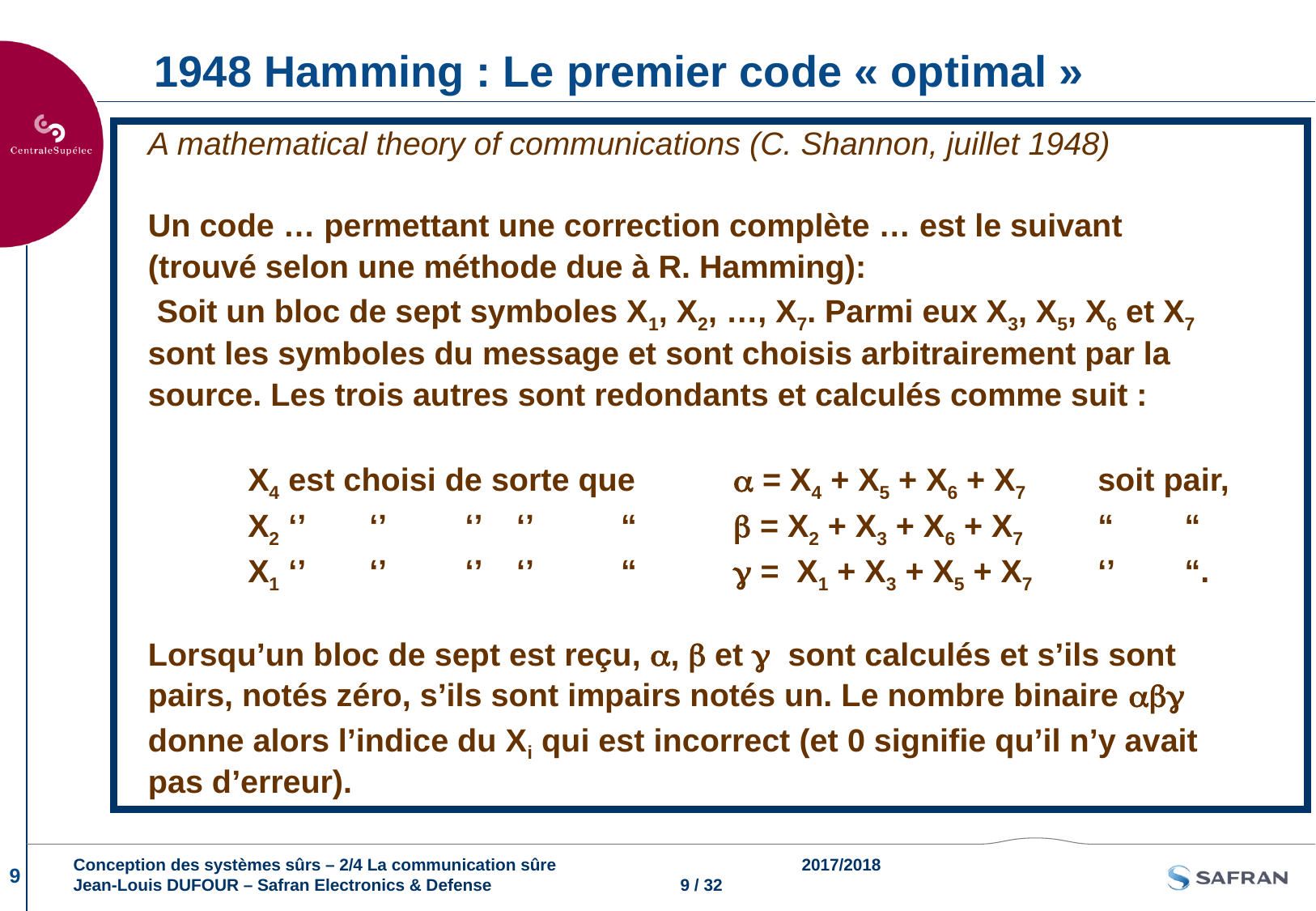

# 1948 Hamming : Le premier code « optimal »
A mathematical theory of communications (C. Shannon, juillet 1948)

Un code … permettant une correction complète … est le suivant
(trouvé selon une méthode due à R. Hamming):
 Soit un bloc de sept symboles X1, X2, …, X7. Parmi eux X3, X5, X6 et X7
sont les symboles du message et sont choisis arbitrairement par la
source. Les trois autres sont redondants et calculés comme suit :

	X4 est choisi de sorte que	α = X4 + X5 + X6 + X7	soit pair,
	X2 ‘’	‘’         ‘’    ‘’	 “	β = X2 + X3 + X6 + X7	“        “
	X1 ‘’	‘’         ‘’    ‘’	 “	γ =  X1 + X3 + X5 + X7	‘’        “.

Lorsqu’un bloc de sept est reçu, α, β et γ  sont calculés et s’ils sont
pairs, notés zéro, s’ils sont impairs notés un. Le nombre binaire αβγ
donne alors l’indice du Xi qui est incorrect (et 0 signifie qu’il n’y avait
pas d’erreur).